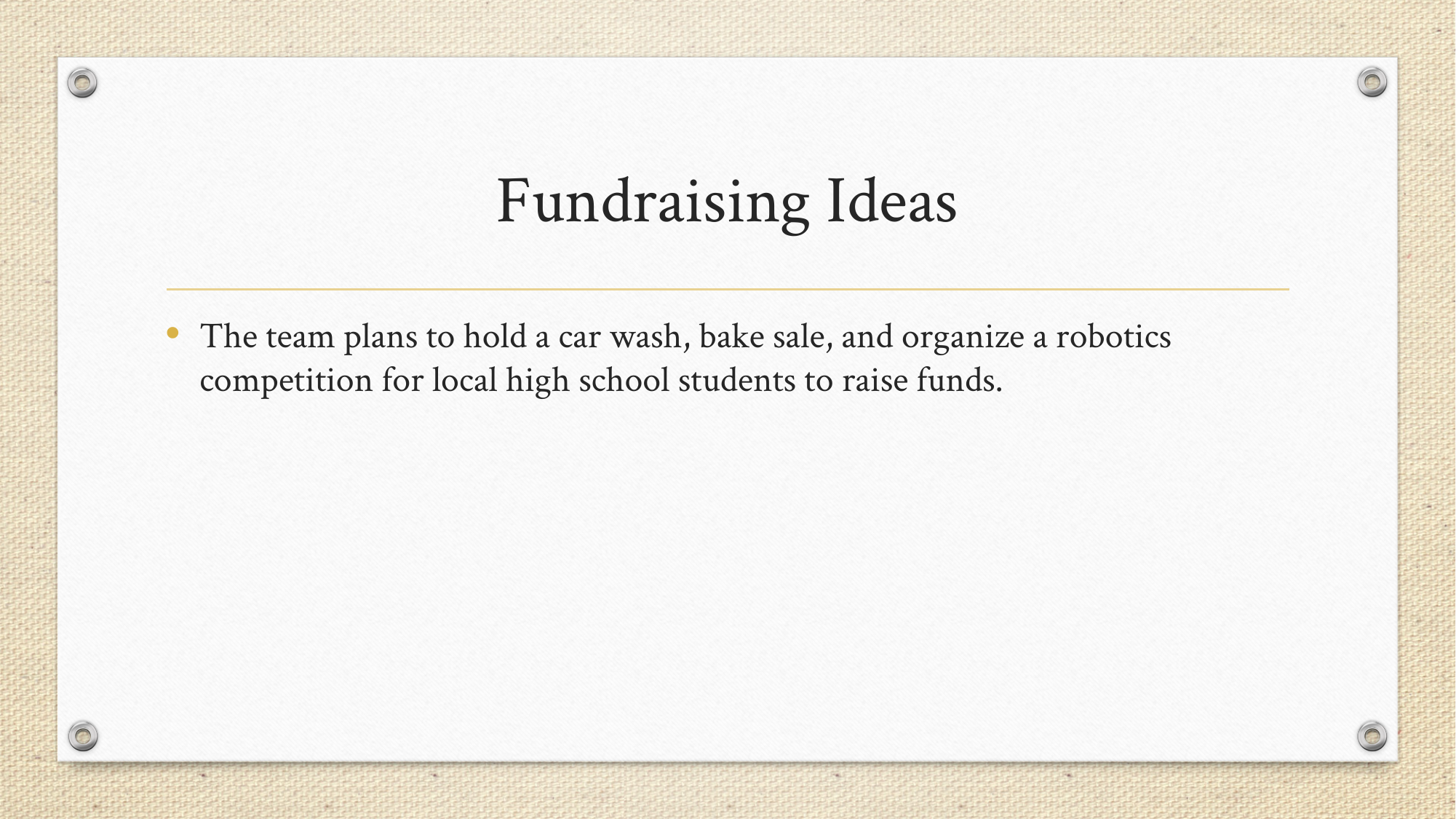

# Fundraising Ideas
The team plans to hold a car wash, bake sale, and organize a robotics competition for local high school students to raise funds.